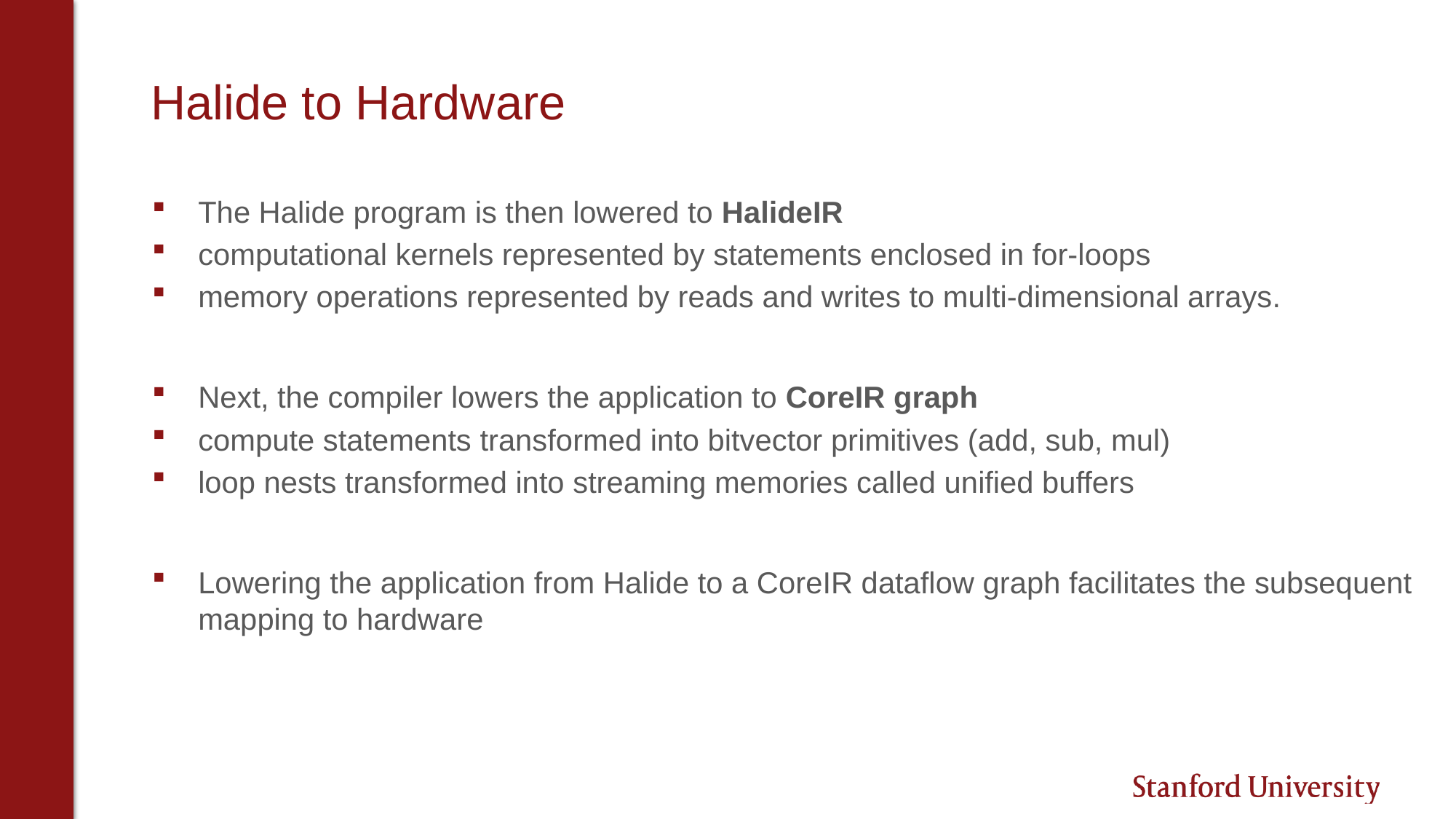

# Halide to Hardware

The Halide program is then lowered to HalideIR
computational kernels represented by statements enclosed in for-loops
memory operations represented by reads and writes to multi-dimensional arrays.

Next, the compiler lowers the application to CoreIR graph
compute statements transformed into bitvector primitives (add, sub, mul)
loop nests transformed into streaming memories called unified buffers

Lowering the application from Halide to a CoreIR dataflow graph facilitates the subsequent mapping to hardware